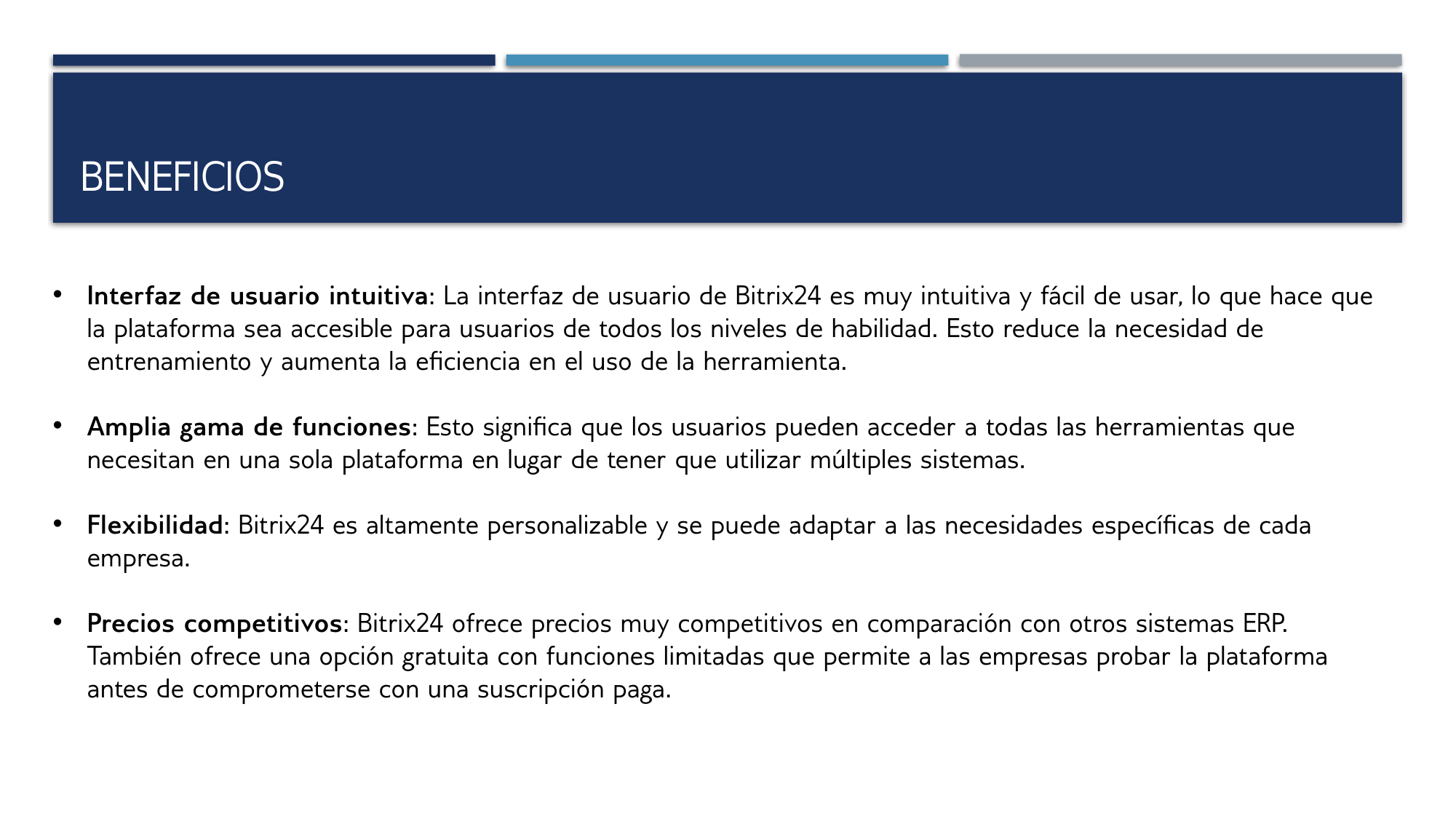

# Beneficios
Interfaz de usuario intuitiva: La interfaz de usuario de Bitrix24 es muy intuitiva y fácil de usar, lo que hace que la plataforma sea accesible para usuarios de todos los niveles de habilidad. Esto reduce la necesidad de entrenamiento y aumenta la eficiencia en el uso de la herramienta.

Amplia gama de funciones: Esto significa que los usuarios pueden acceder a todas las herramientas que necesitan en una sola plataforma en lugar de tener que utilizar múltiples sistemas.

Flexibilidad: Bitrix24 es altamente personalizable y se puede adaptar a las necesidades específicas de cada empresa.

Precios competitivos: Bitrix24 ofrece precios muy competitivos en comparación con otros sistemas ERP. También ofrece una opción gratuita con funciones limitadas que permite a las empresas probar la plataforma antes de comprometerse con una suscripción paga.